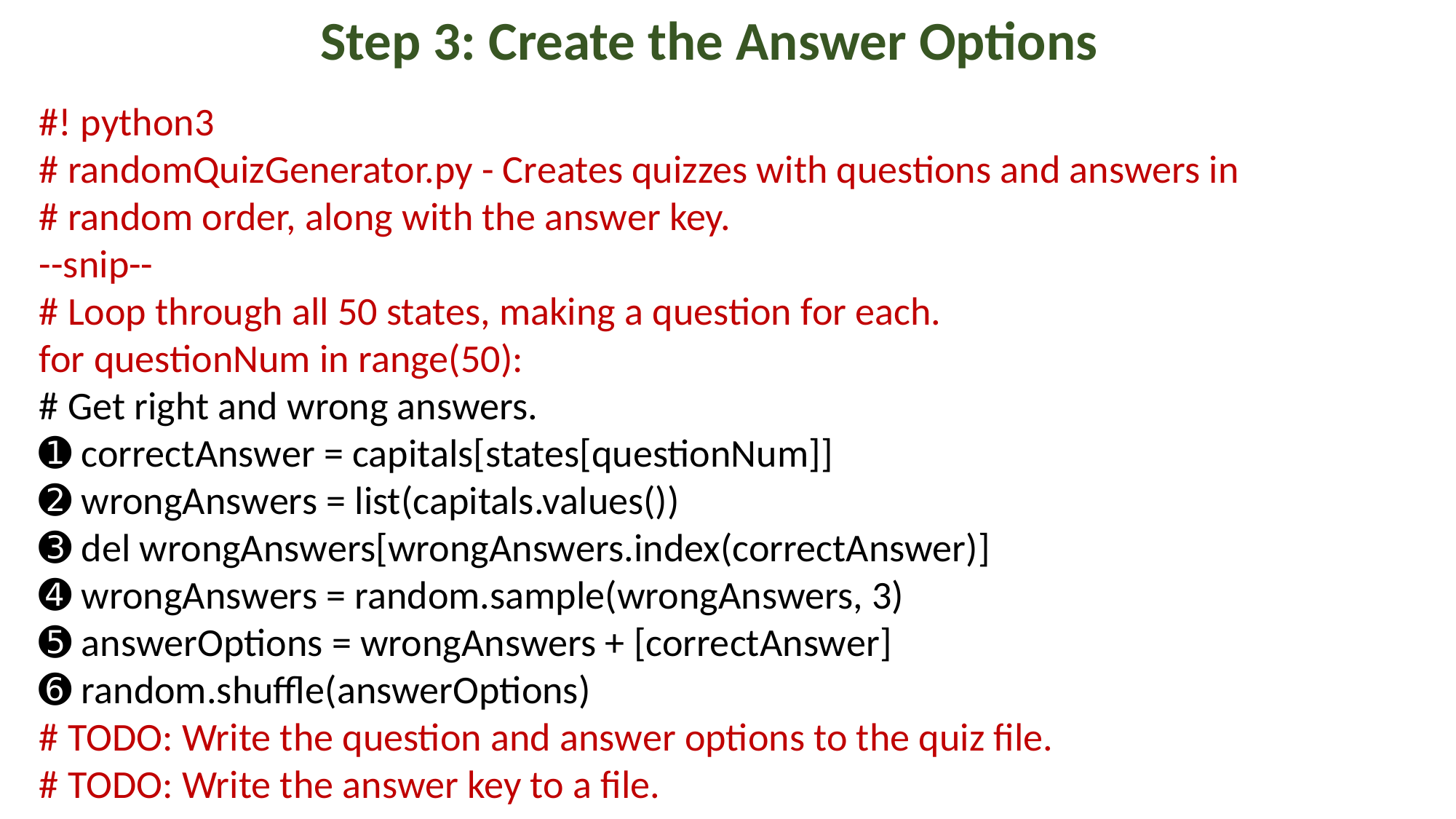

Step 3: Create the Answer Options
#! python3
# randomQuizGenerator.py - Creates quizzes with questions and answers in
# random order, along with the answer key.
--snip--
# Loop through all 50 states, making a question for each.
for questionNum in range(50):
# Get right and wrong answers.
➊ correctAnswer = capitals[states[questionNum]]
➋ wrongAnswers = list(capitals.values())
➌ del wrongAnswers[wrongAnswers.index(correctAnswer)]
➍ wrongAnswers = random.sample(wrongAnswers, 3)
➎ answerOptions = wrongAnswers + [correctAnswer]
➏ random.shuffle(answerOptions)
# TODO: Write the question and answer options to the quiz file.
# TODO: Write the answer key to a file.